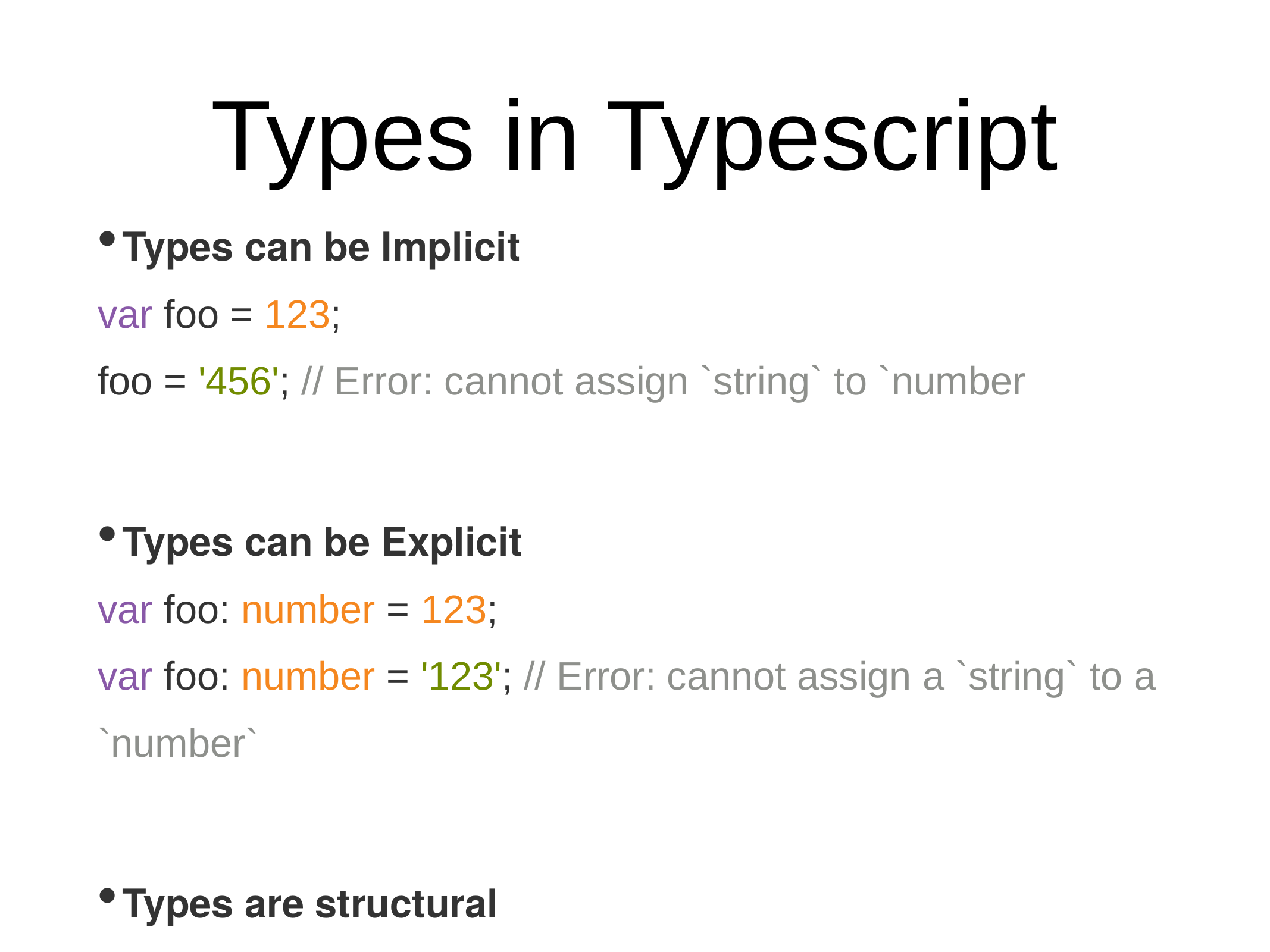

# Types in Typescript
Types can be Implicit
var foo = 123;
foo = '456'; // Error: cannot assign `string` to `number

Types can be Explicit
var foo: number = 123;
var foo: number = '123'; // Error: cannot assign a `string` to a `number`

Types are structural